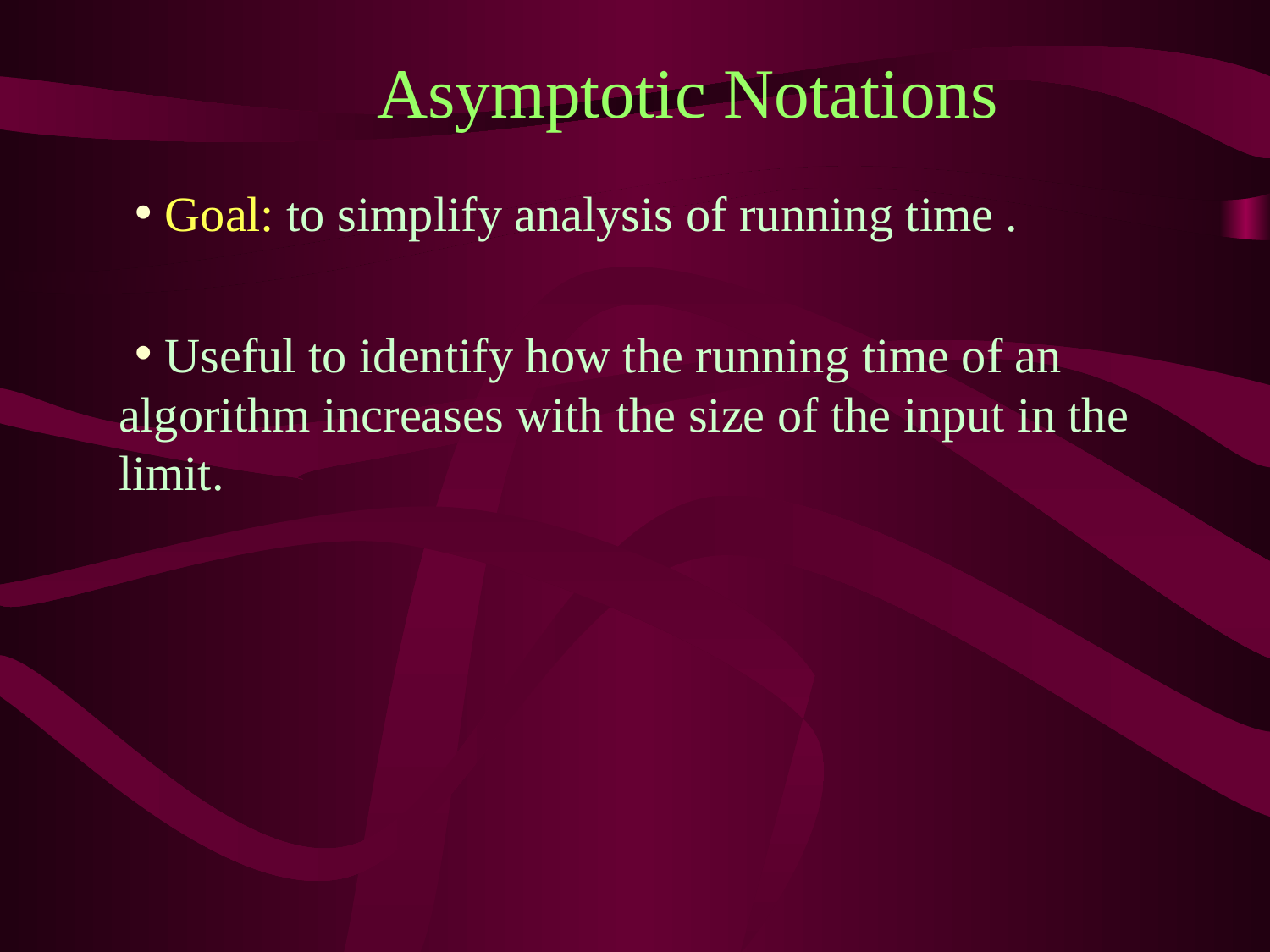

# Asymptotic Notations
 Goal: to simplify analysis of running time .

 Useful to identify how the running time of an algorithm increases with the size of the input in the limit.